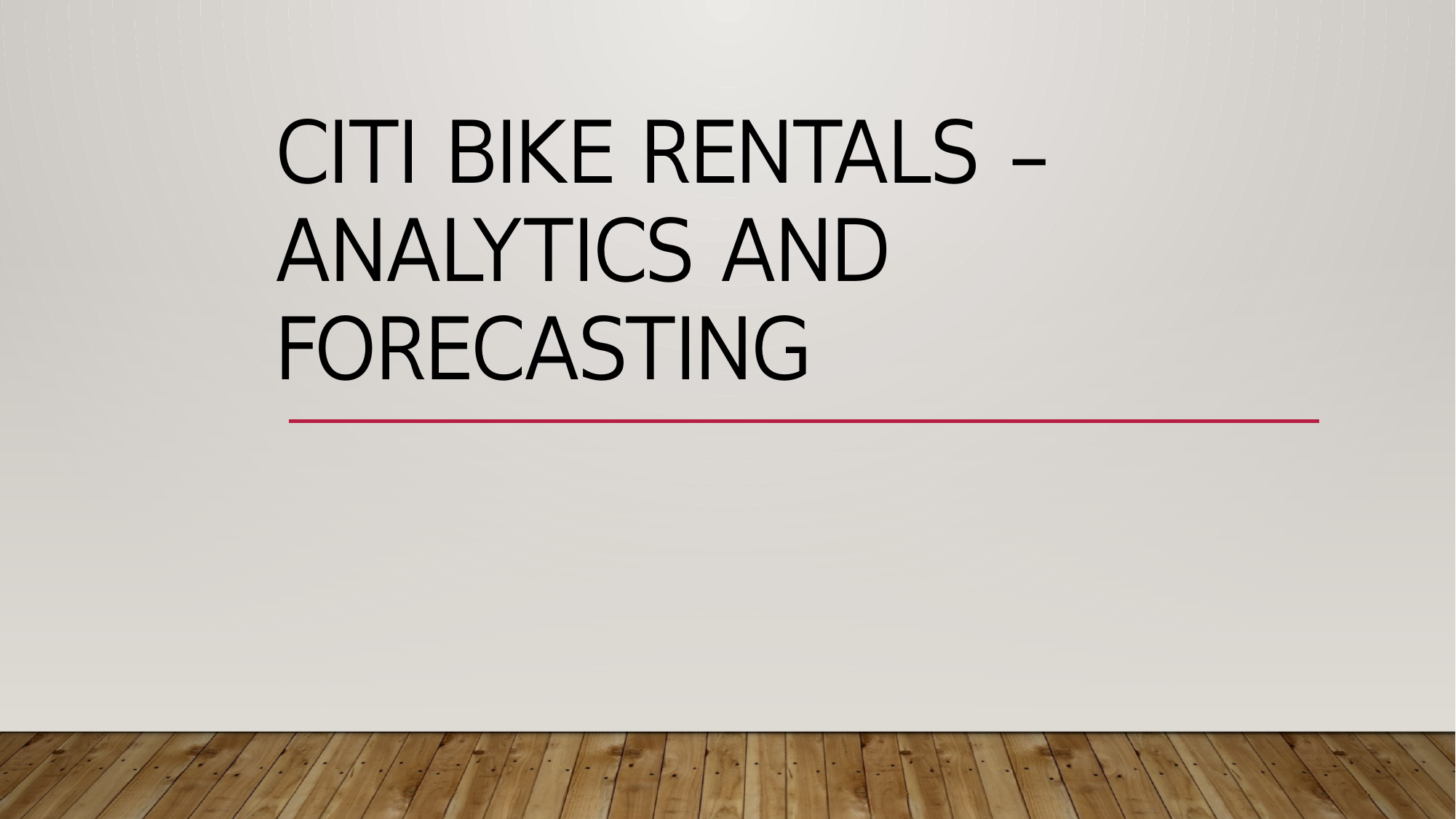

# Citi Bike Rentals – Analytics and Forecasting